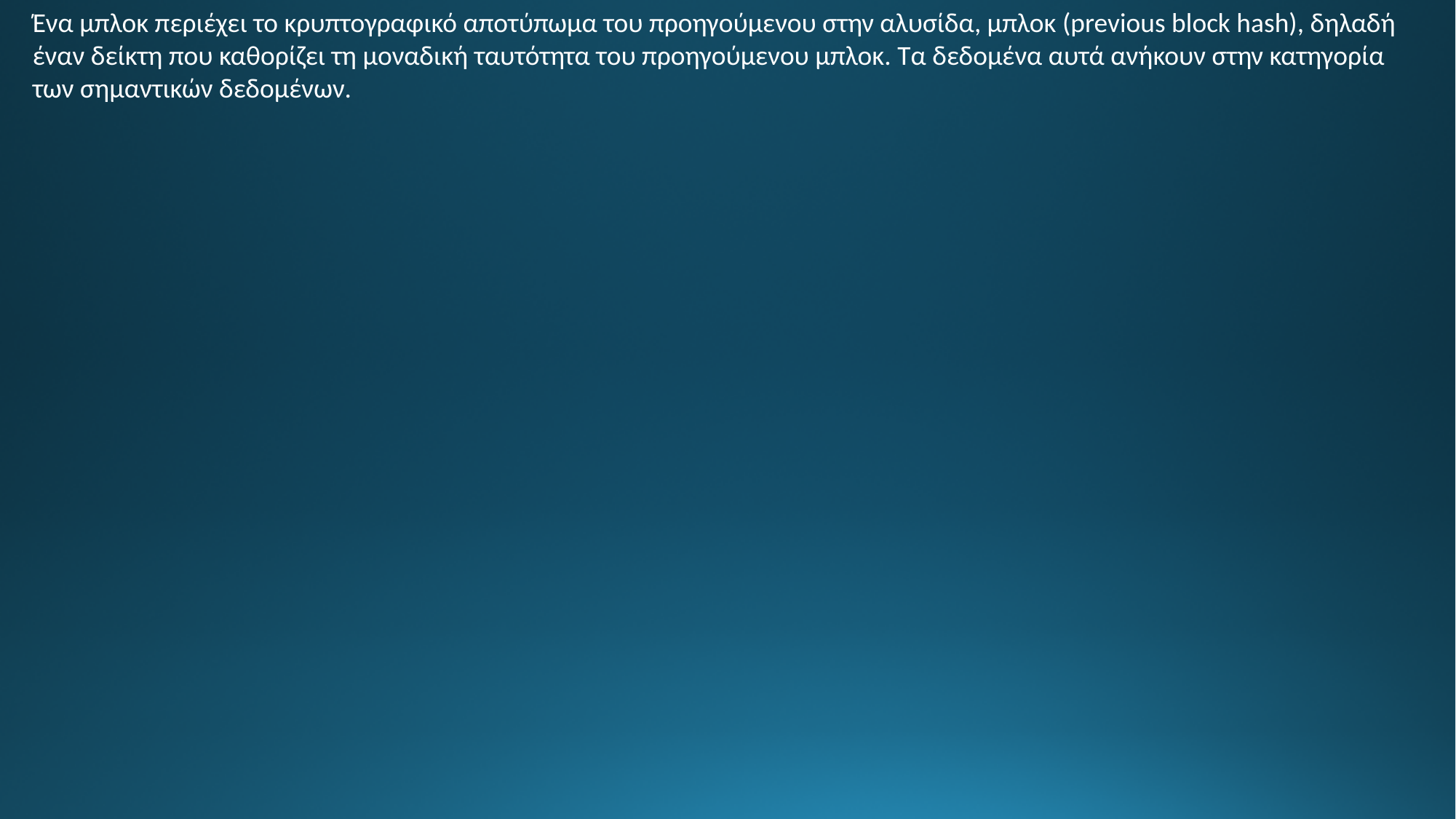

Ένα μπλοκ περιέχει το κρυπτογραφικό αποτύπωμα του προηγούμενου στην αλυσίδα, μπλοκ (previous block hash), δηλαδή έναν δείκτη που καθορίζει τη μοναδική ταυτότητα του προηγούμενου μπλοκ. Τα δεδομένα αυτά ανήκουν στην κατηγορία των σημαντικών δεδομένων.